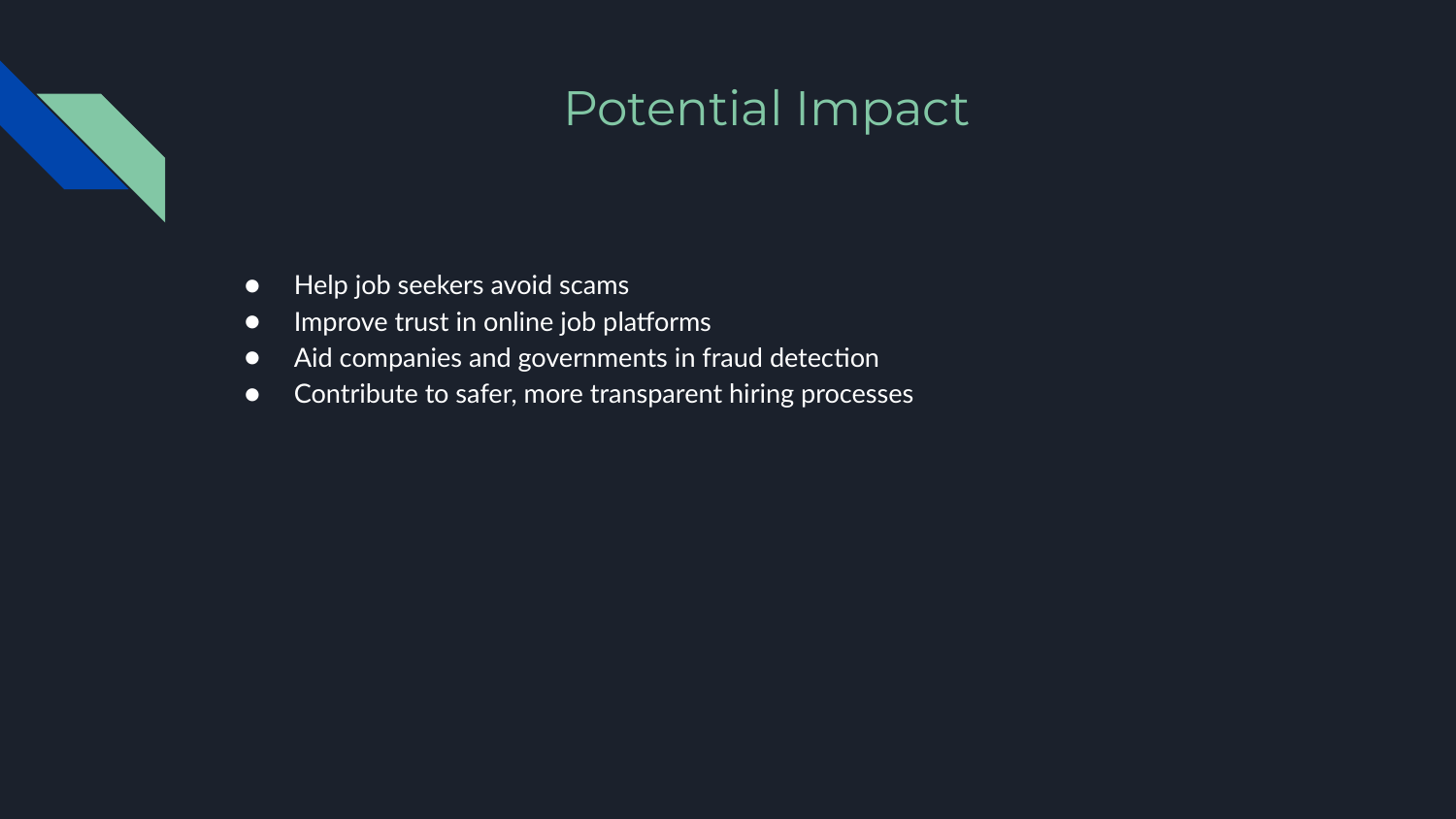

# Potential Impact
Help job seekers avoid scams
Improve trust in online job platforms
Aid companies and governments in fraud detection
Contribute to safer, more transparent hiring processes